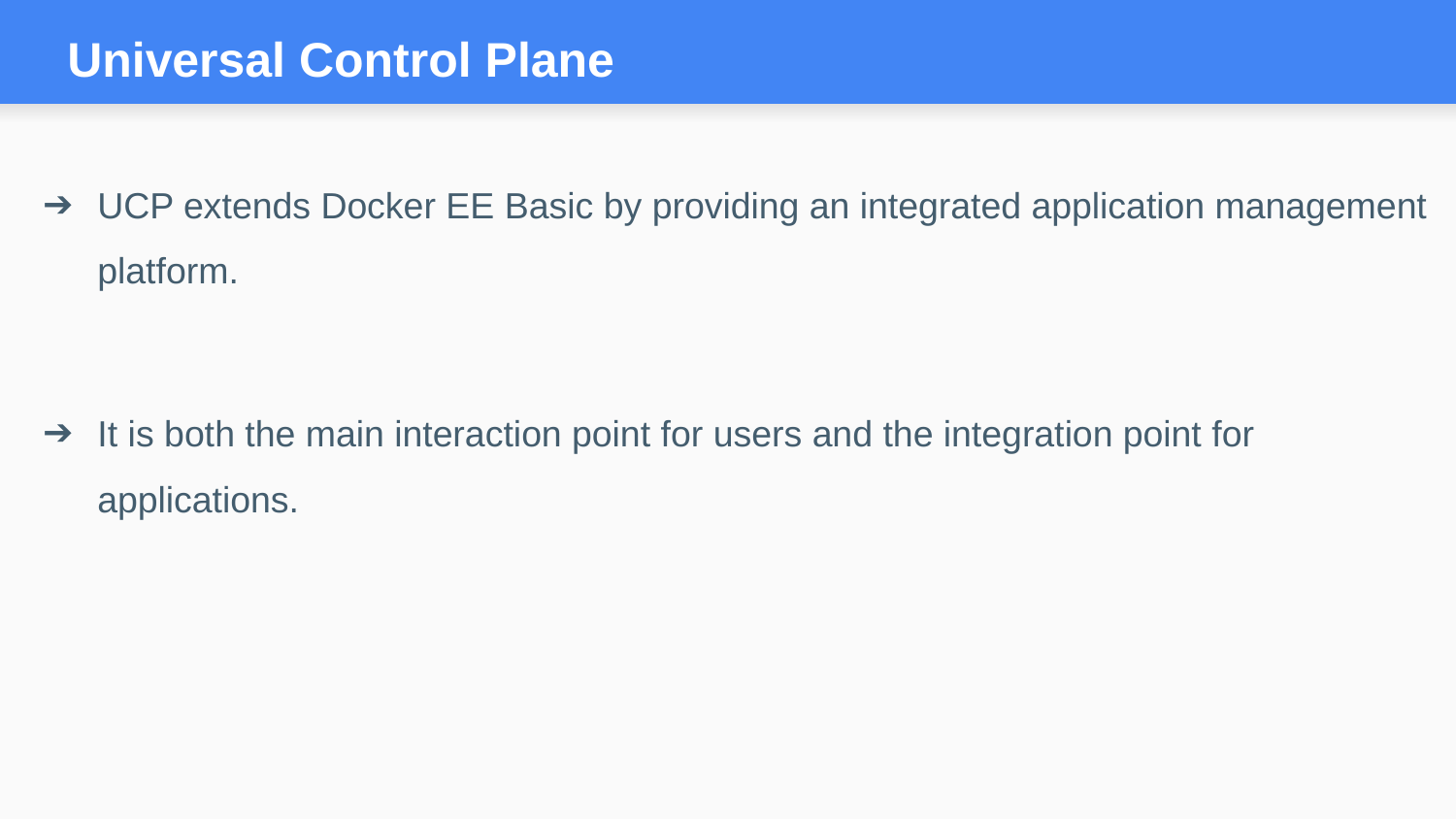

# Universal Control Plane

UCP extends Docker EE Basic by providing an integrated application management platform.

It is both the main interaction point for users and the integration point for applications.